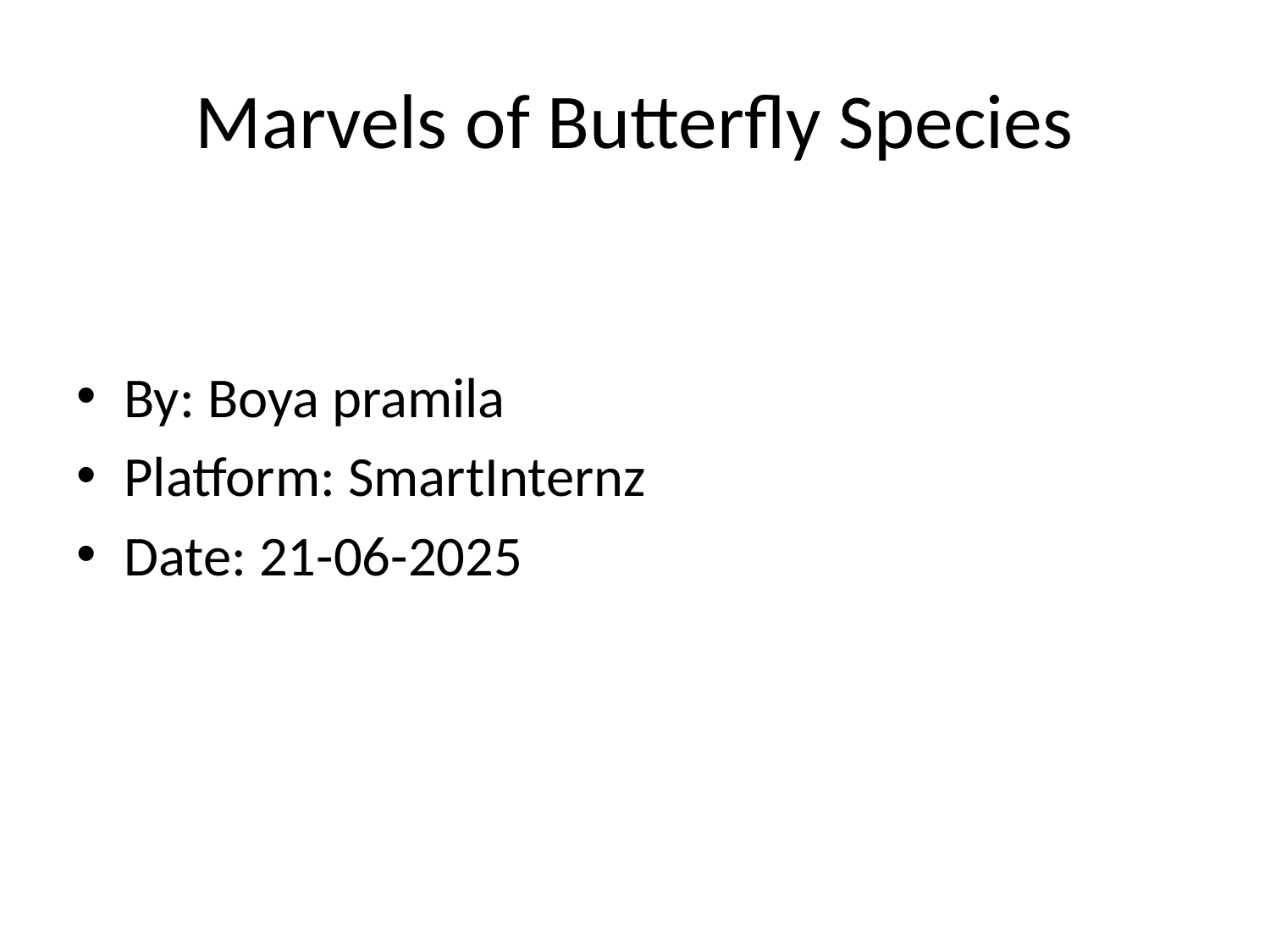

# Marvels of Butterfly Species

By: Boya pramila
Platform: SmartInternz
Date: 21-06-2025